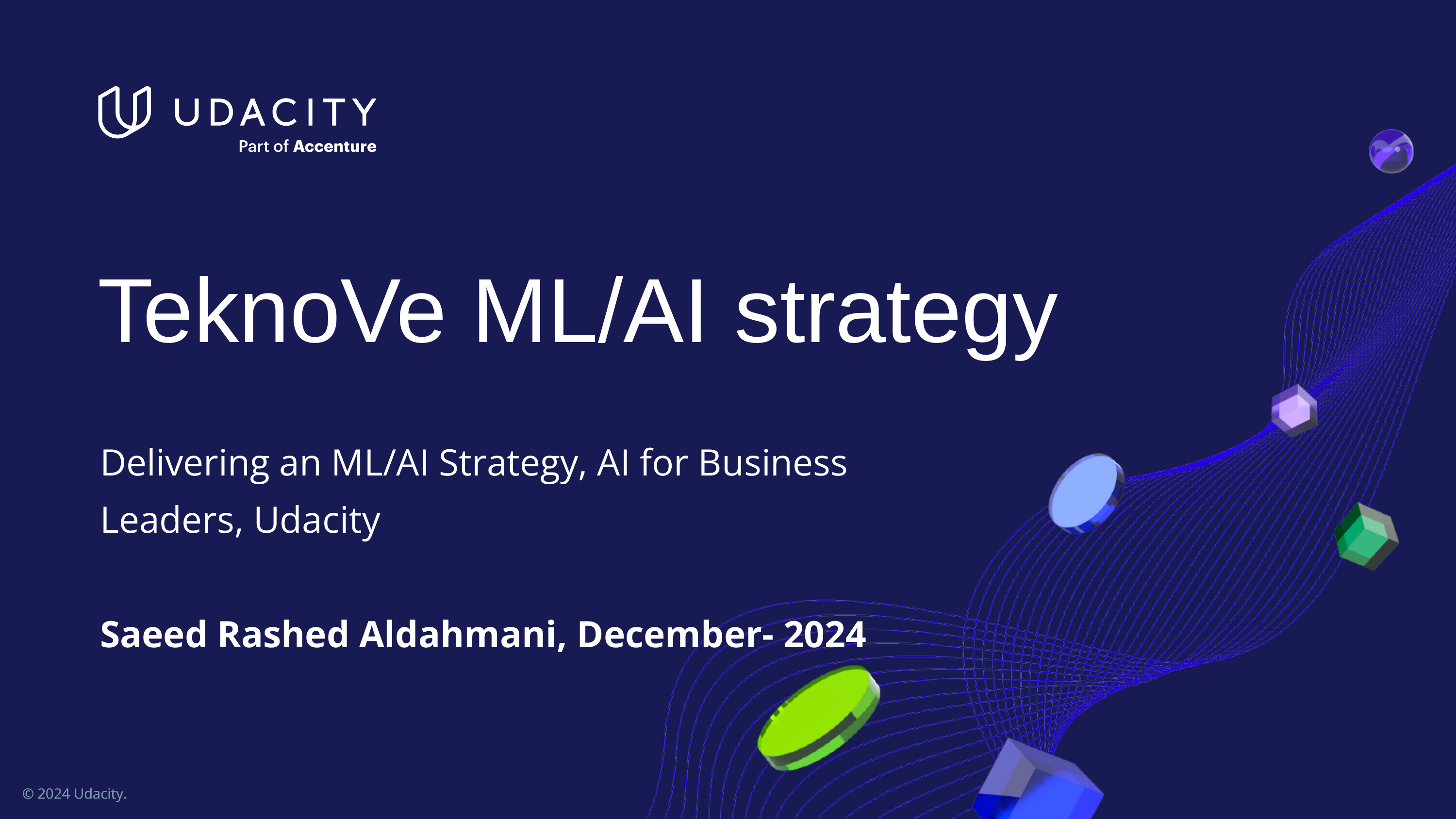

# TeknoVe ML/AI strategy
Delivering an ML/AI Strategy, AI for Business Leaders, Udacity

Saeed Rashed Aldahmani, December- 2024

© 2024 Udacity.